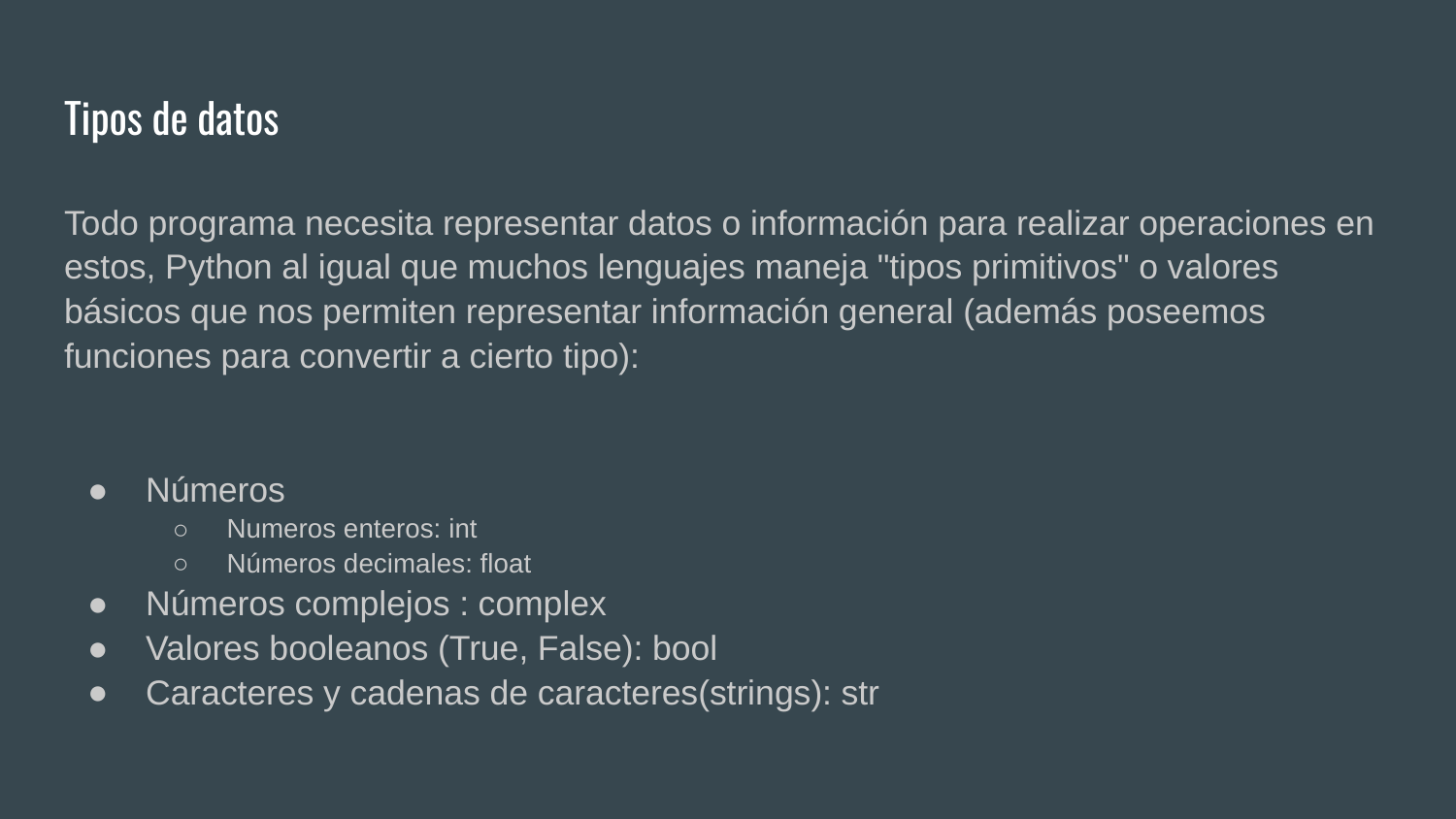

# Tipos de datos
Todo programa necesita representar datos o información para realizar operaciones en estos, Python al igual que muchos lenguajes maneja "tipos primitivos" o valores básicos que nos permiten representar información general (además poseemos funciones para convertir a cierto tipo):

Números
Numeros enteros: int
Números decimales: float
Números complejos : complex
Valores booleanos (True, False): bool
Caracteres y cadenas de caracteres(strings): str